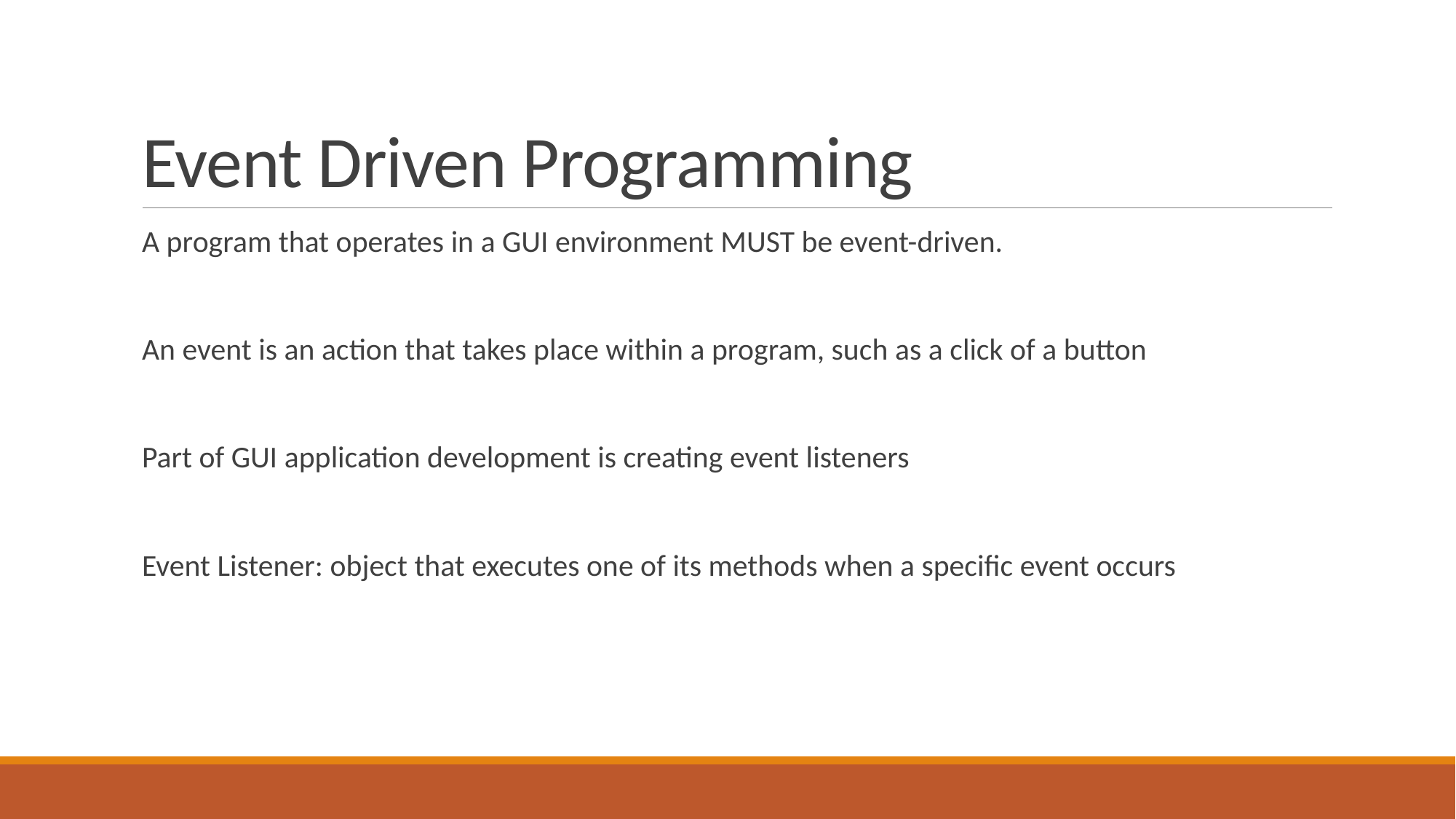

# Event Driven Programming
A program that operates in a GUI environment MUST be event-driven.

An event is an action that takes place within a program, such as a click of a button

Part of GUI application development is creating event listeners

Event Listener: object that executes one of its methods when a specific event occurs